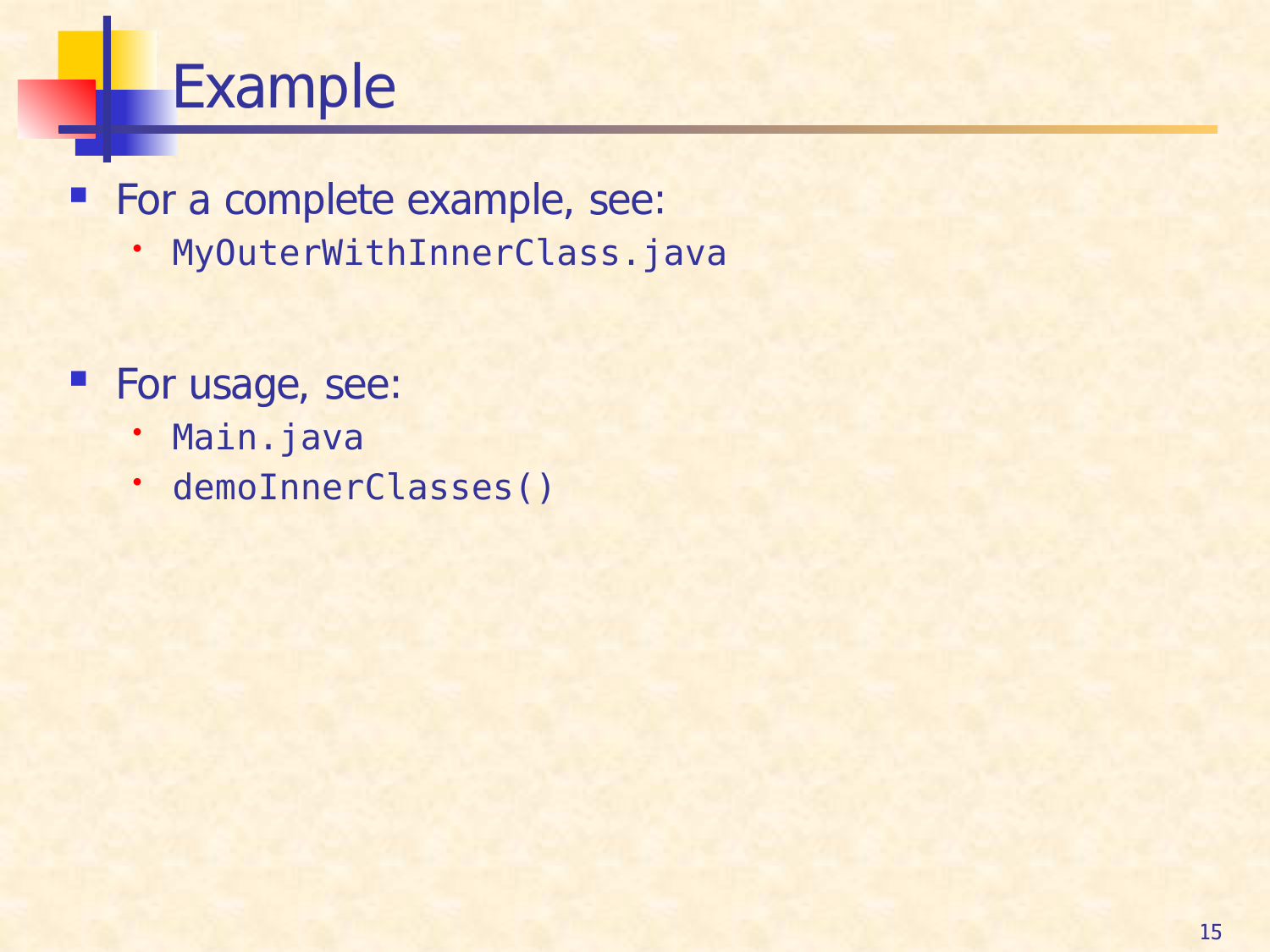

# Example
For a complete example, see:
MyOuterWithInnerClass.java

For usage, see:
Main.java
demoInnerClasses()
15